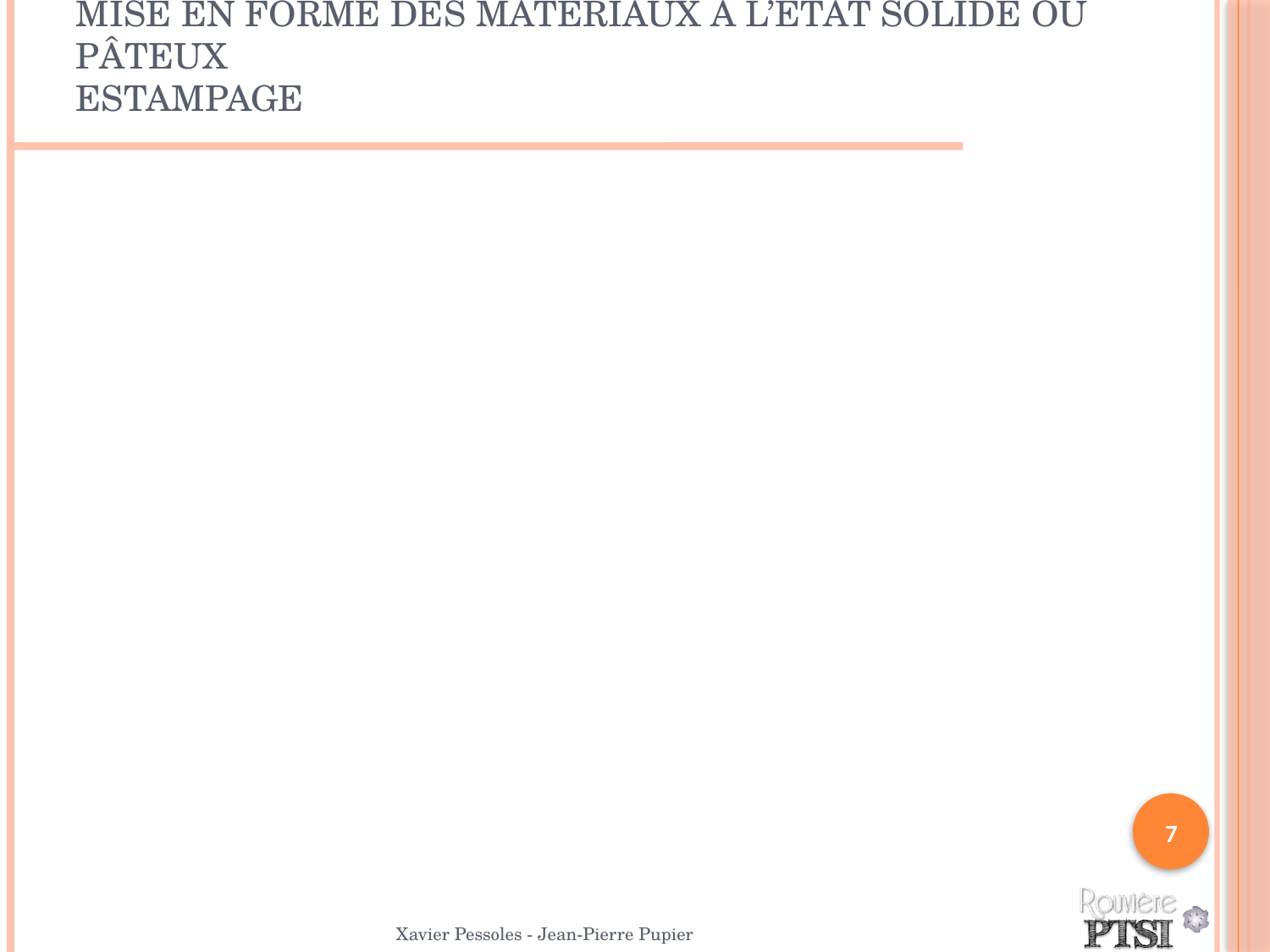

# Mise en forme des matériaux à l’état solide ou pâteux Estampage

7
Xavier Pessoles - Jean-Pierre Pupier